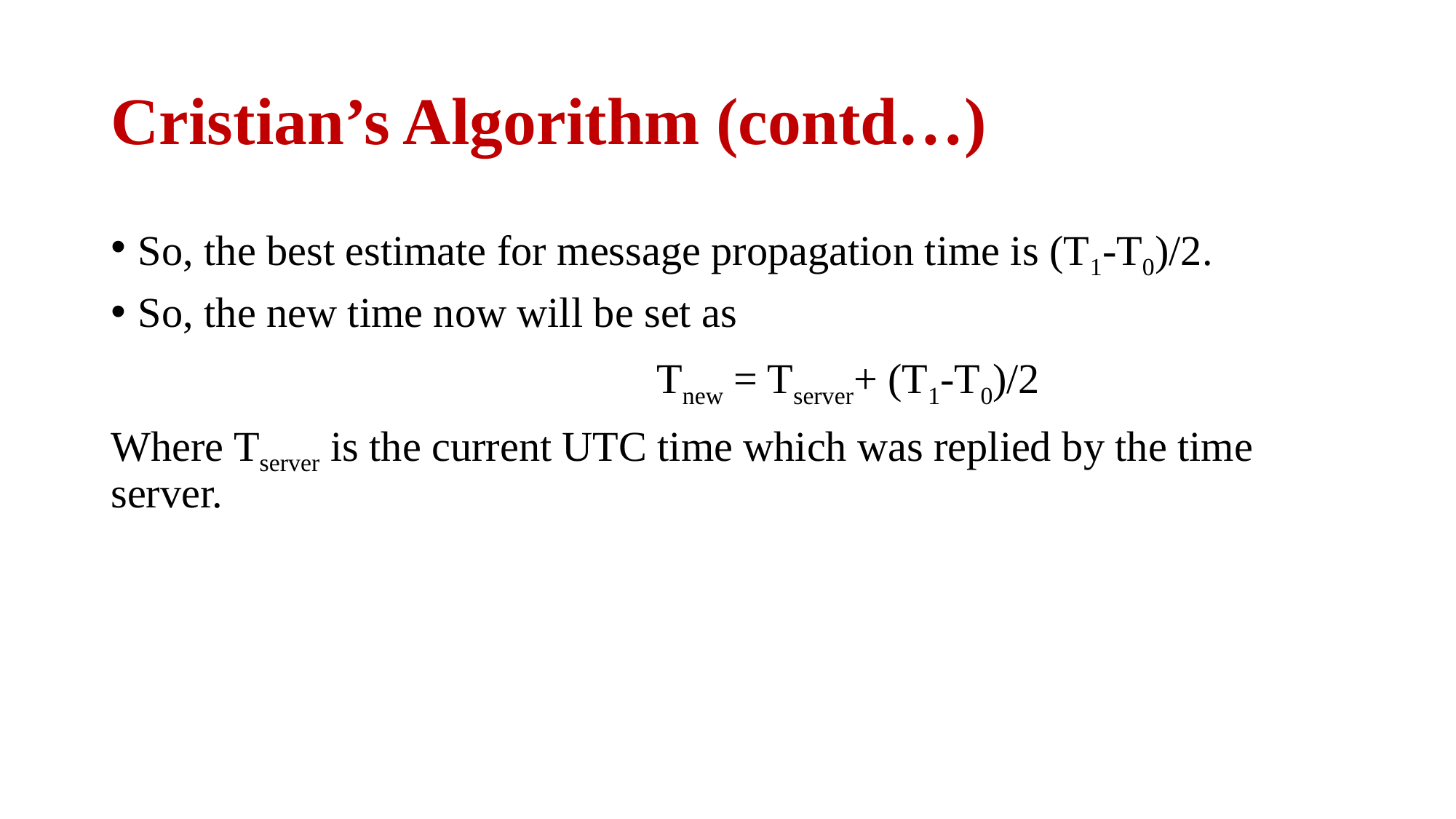

# Cristian’s Algorithm (contd…)
So, the best estimate for message propagation time is (T1-T0)/2.
So, the new time now will be set as
					Tnew = Tserver+ (T1-T0)/2
Where Tserver is the current UTC time which was replied by the time server.